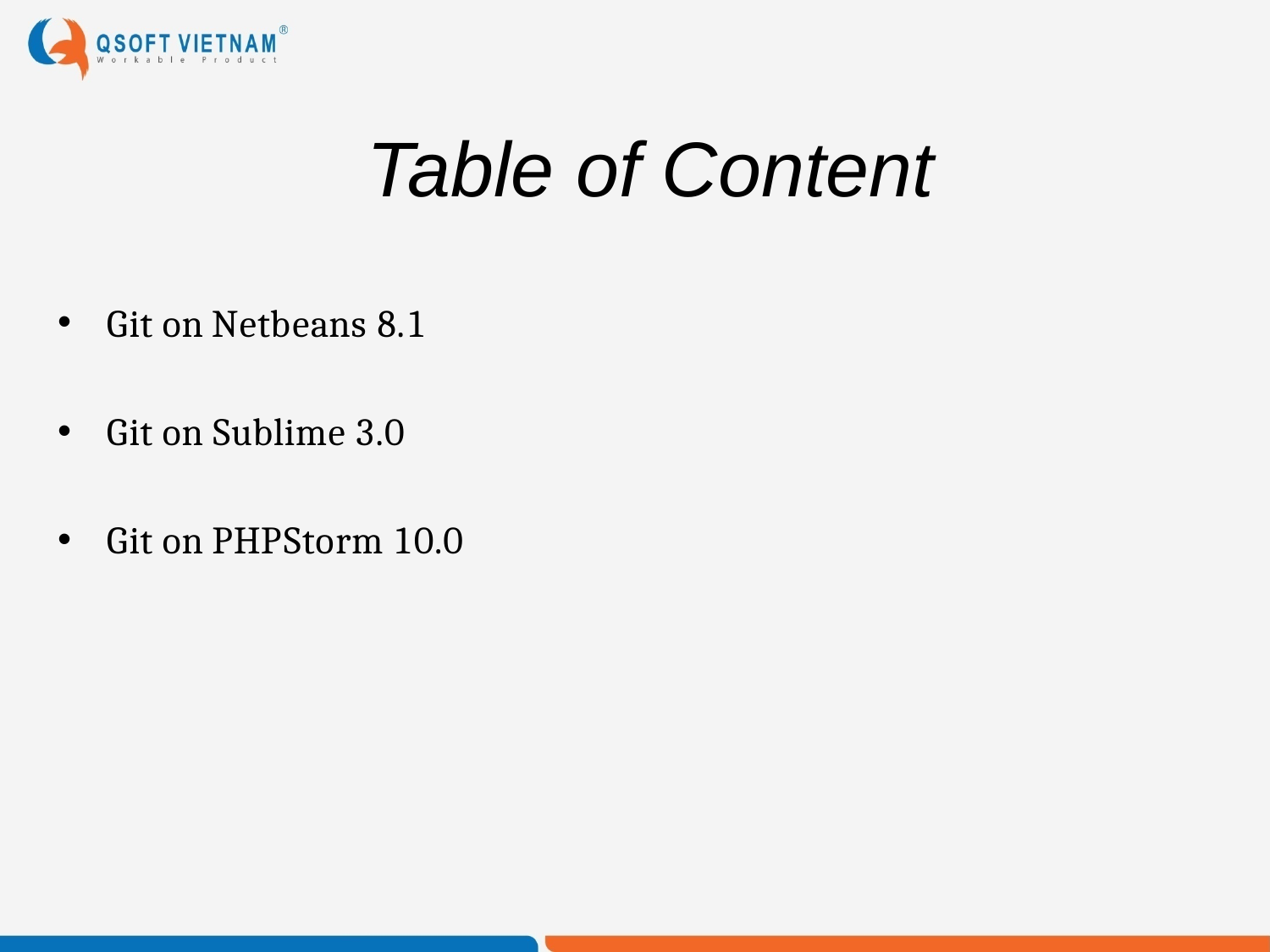

# Table of Content
Git on Netbeans 8.1

Git on Sublime 3.0

Git on PHPStorm 10.0